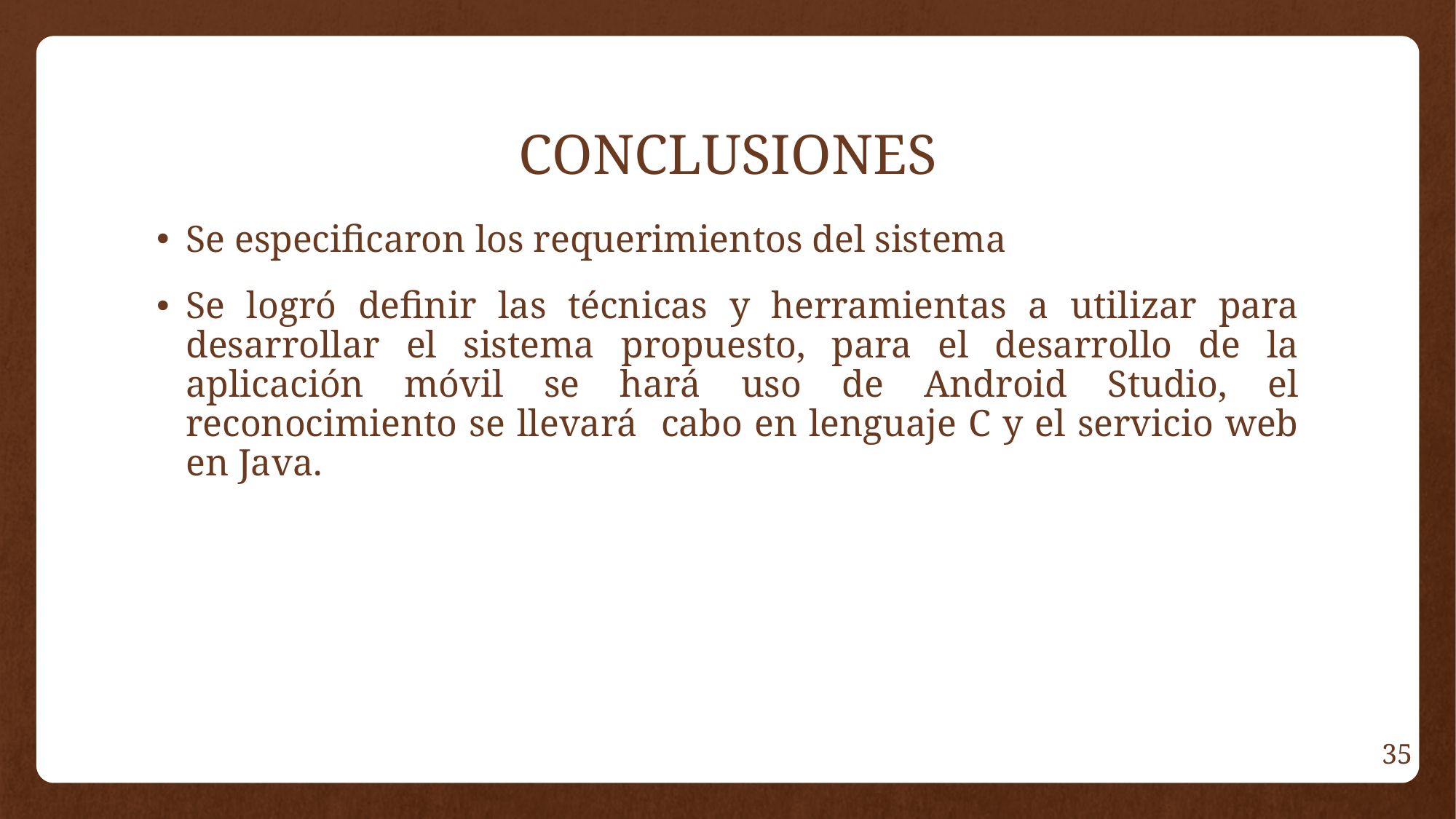

# CONCLUSIONES
Se especificaron los requerimientos del sistema
Se logró definir las técnicas y herramientas a utilizar para desarrollar el sistema propuesto, para el desarrollo de la aplicación móvil se hará uso de Android Studio, el reconocimiento se llevará  cabo en lenguaje C y el servicio web en Java.
35